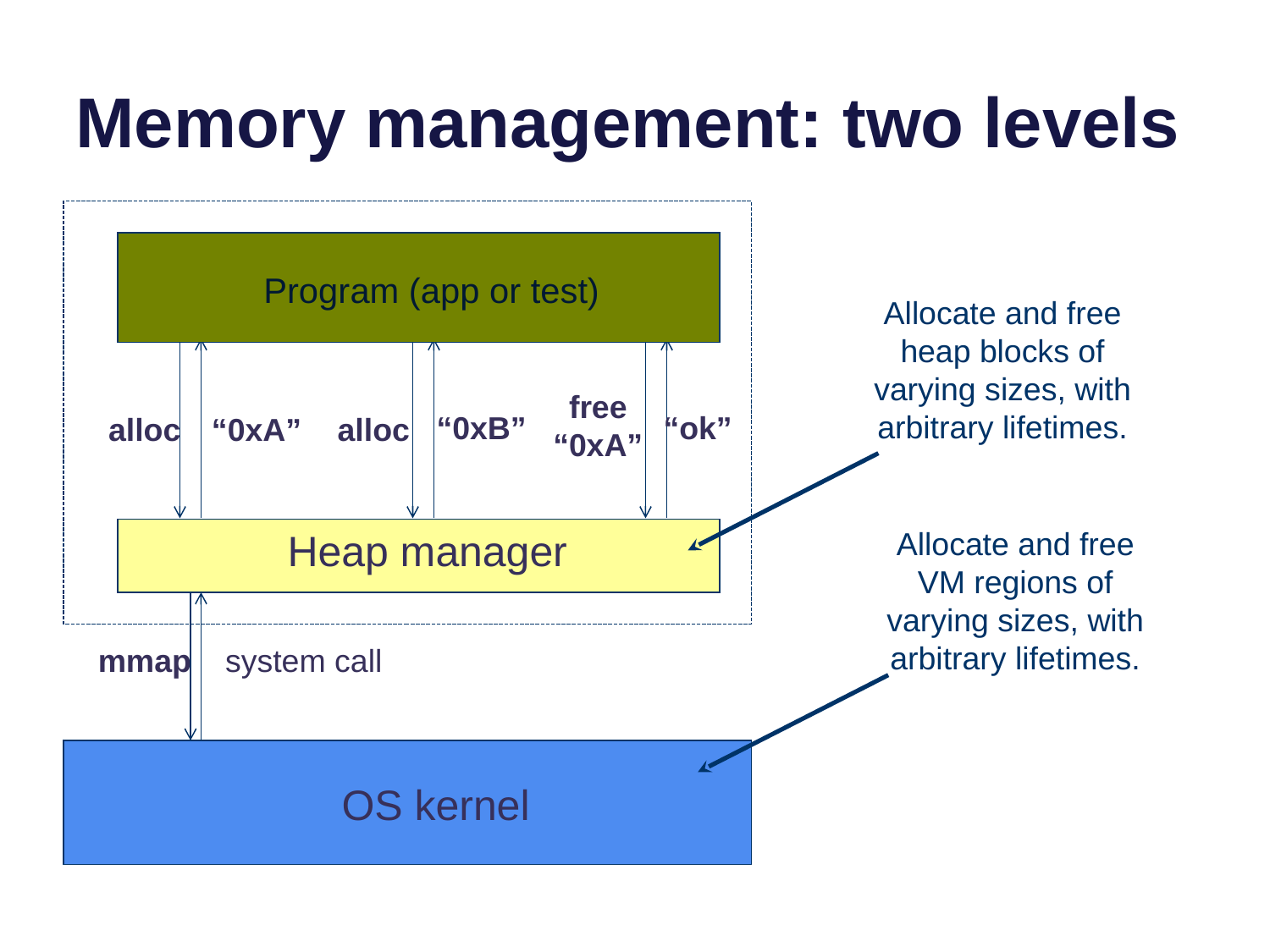

# Memory management: two levels

Program (app or test)
Allocate and free heap blocks of varying sizes, with arbitrary lifetimes.
free
“0xA”
“0xB”
“ok”
alloc
“0xA”
alloc
Allocate and free VM regions of varying sizes, with arbitrary lifetimes.
Heap manager

mmap
system call

OS kernel